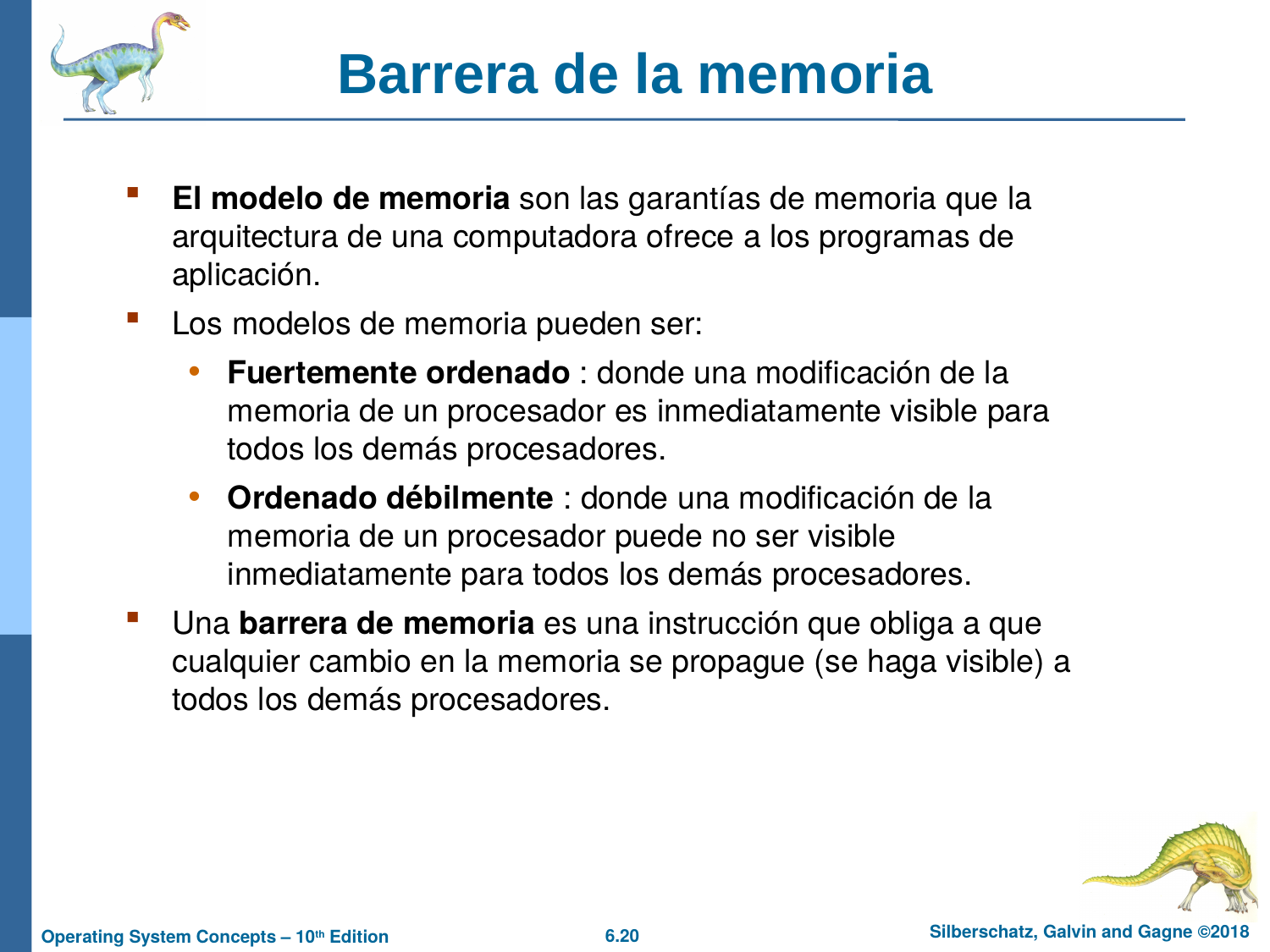

# Barrera de la memoria
El modelo de memoria son las garantías de memoria que la arquitectura de una computadora ofrece a los programas de aplicación.
Los modelos de memoria pueden ser:
Fuertemente ordenado : donde una modificación de la memoria de un procesador es inmediatamente visible para todos los demás procesadores.
Ordenado débilmente : donde una modificación de la memoria de un procesador puede no ser visible inmediatamente para todos los demás procesadores.
Una barrera de memoria es una instrucción que obliga a que cualquier cambio en la memoria se propague (se haga visible) a todos los demás procesadores.